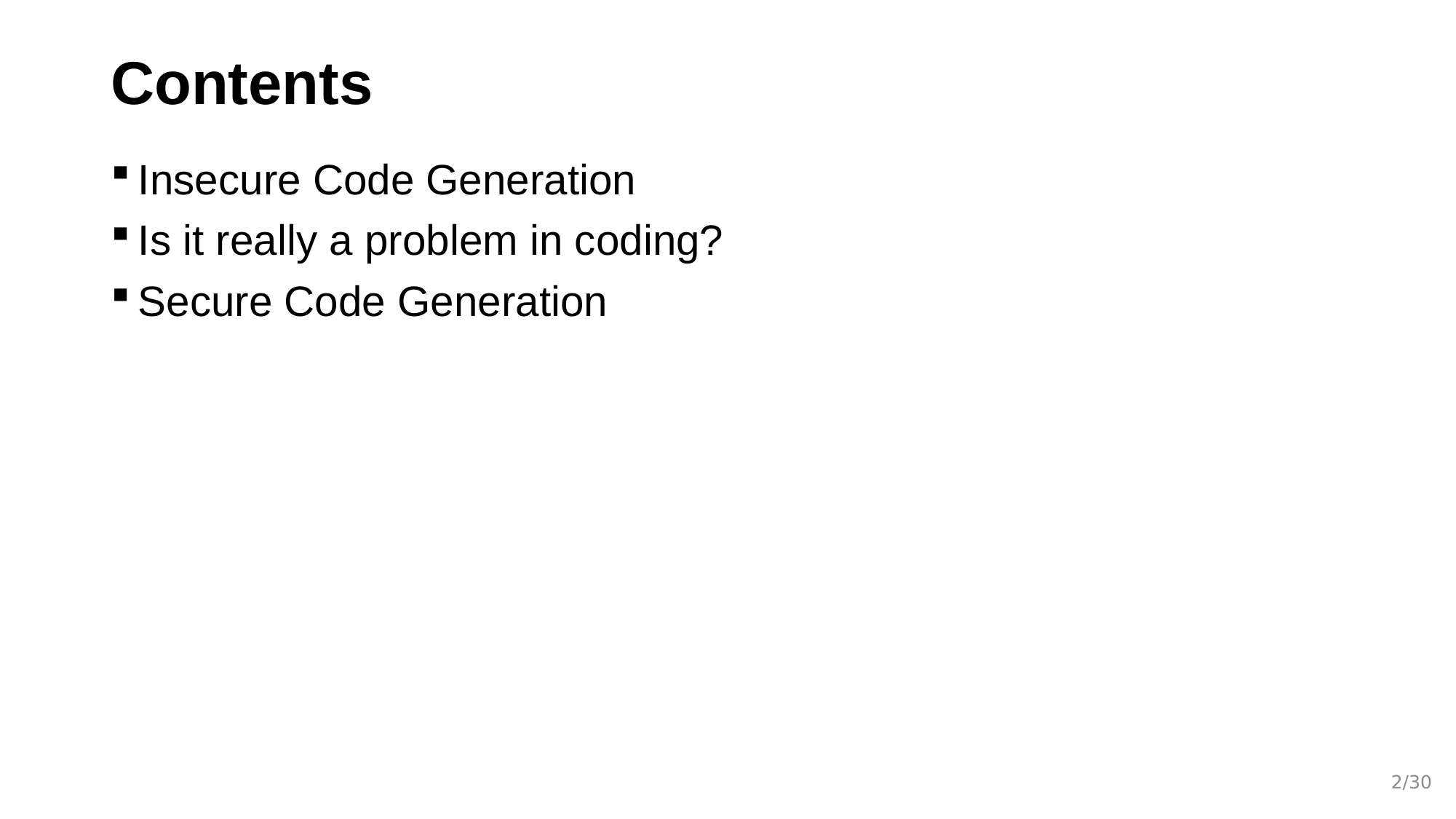

# Contents
Insecure Code Generation
Is it really a problem in coding?
Secure Code Generation

2/30